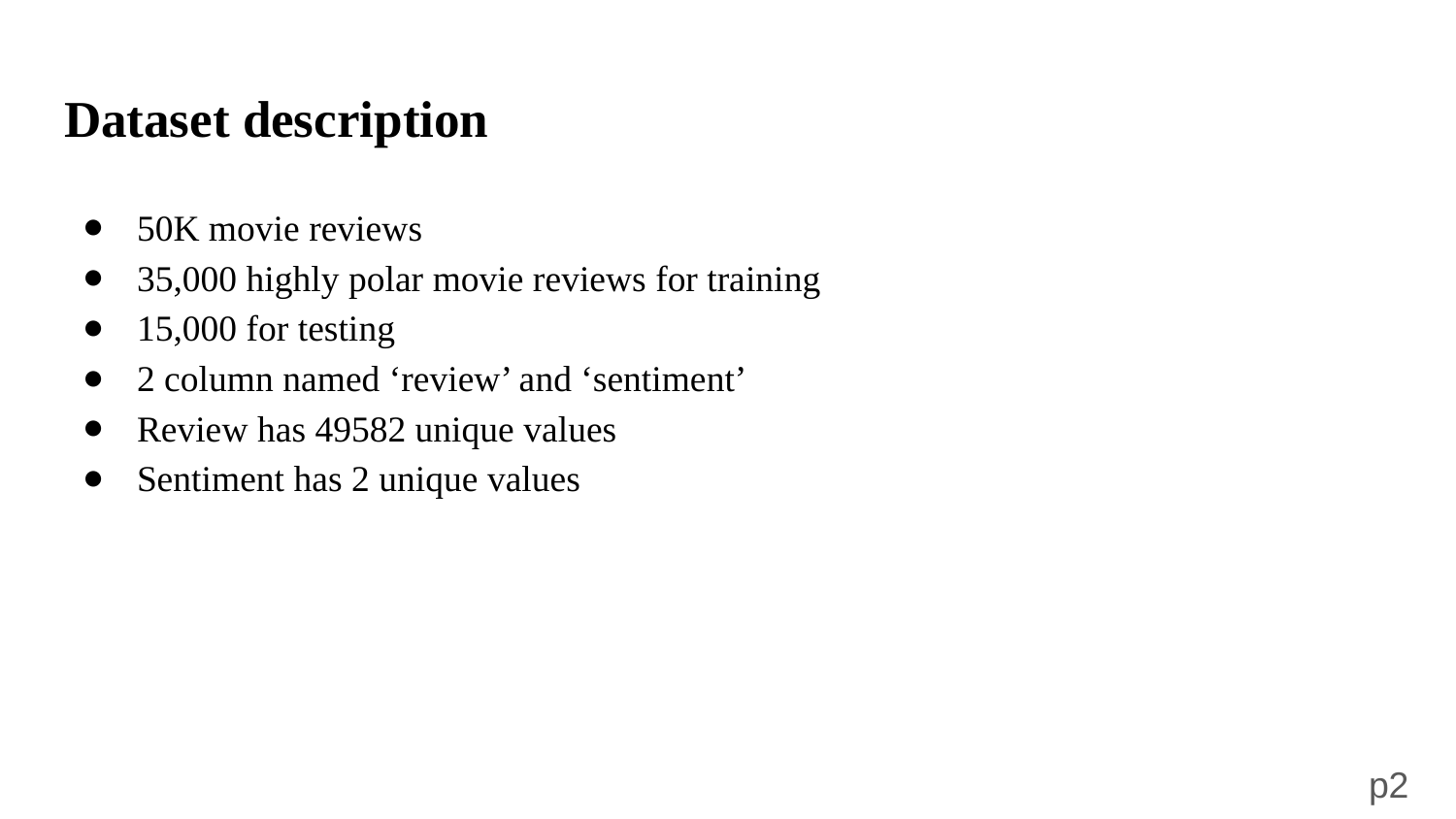

# Dataset description
50K movie reviews
35,000 highly polar movie reviews for training
15,000 for testing
2 column named ‘review’ and ‘sentiment’
Review has 49582 unique values
Sentiment has 2 unique values
p2